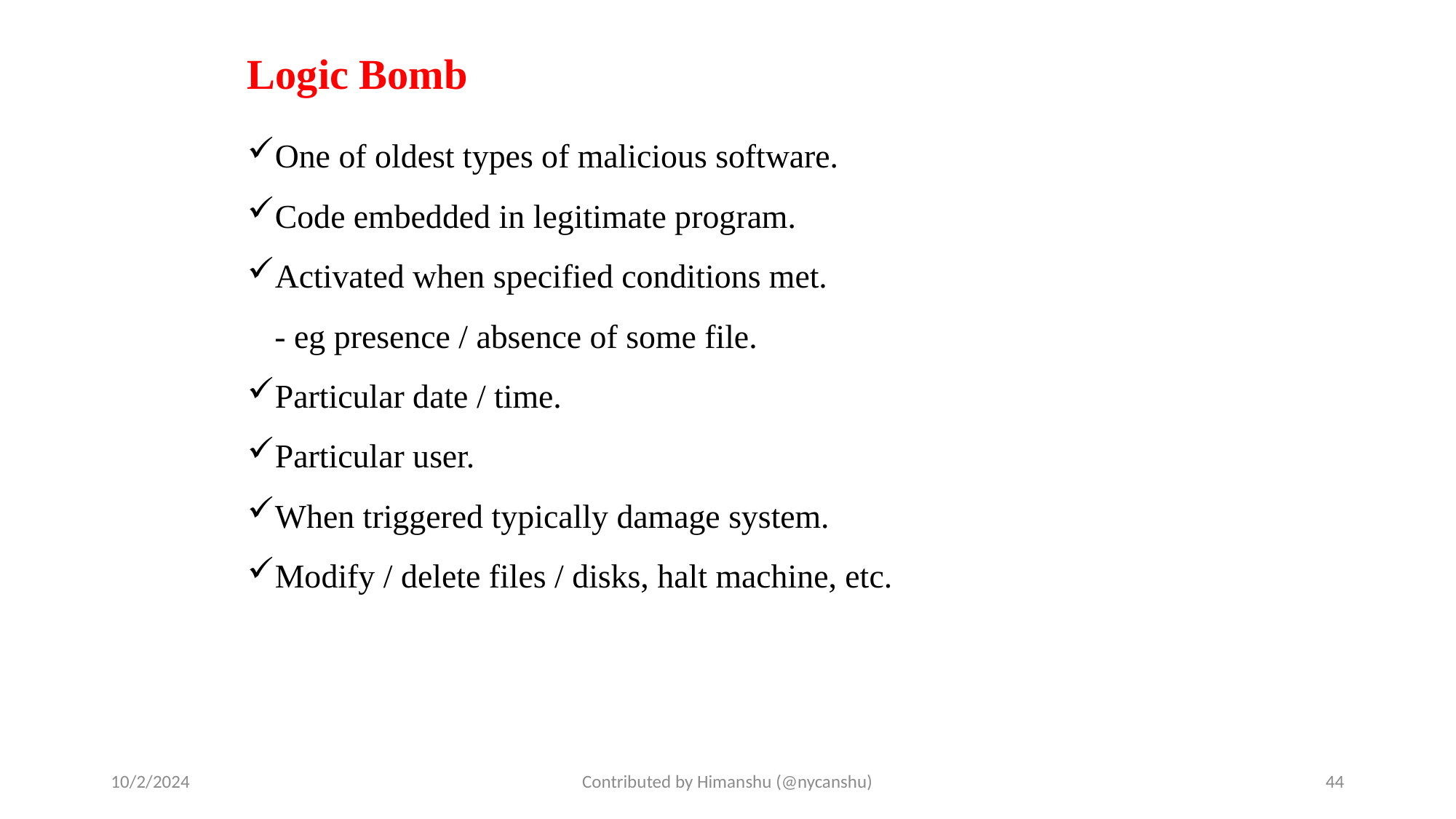

# Logic Bomb
One of oldest types of malicious software.
Code embedded in legitimate program.
Activated when specified conditions met.
	- eg presence / absence of some file.
Particular date / time.
Particular user.
When triggered typically damage system.
Modify / delete files / disks, halt machine, etc.
10/2/2024
Contributed by Himanshu (@nycanshu)
44